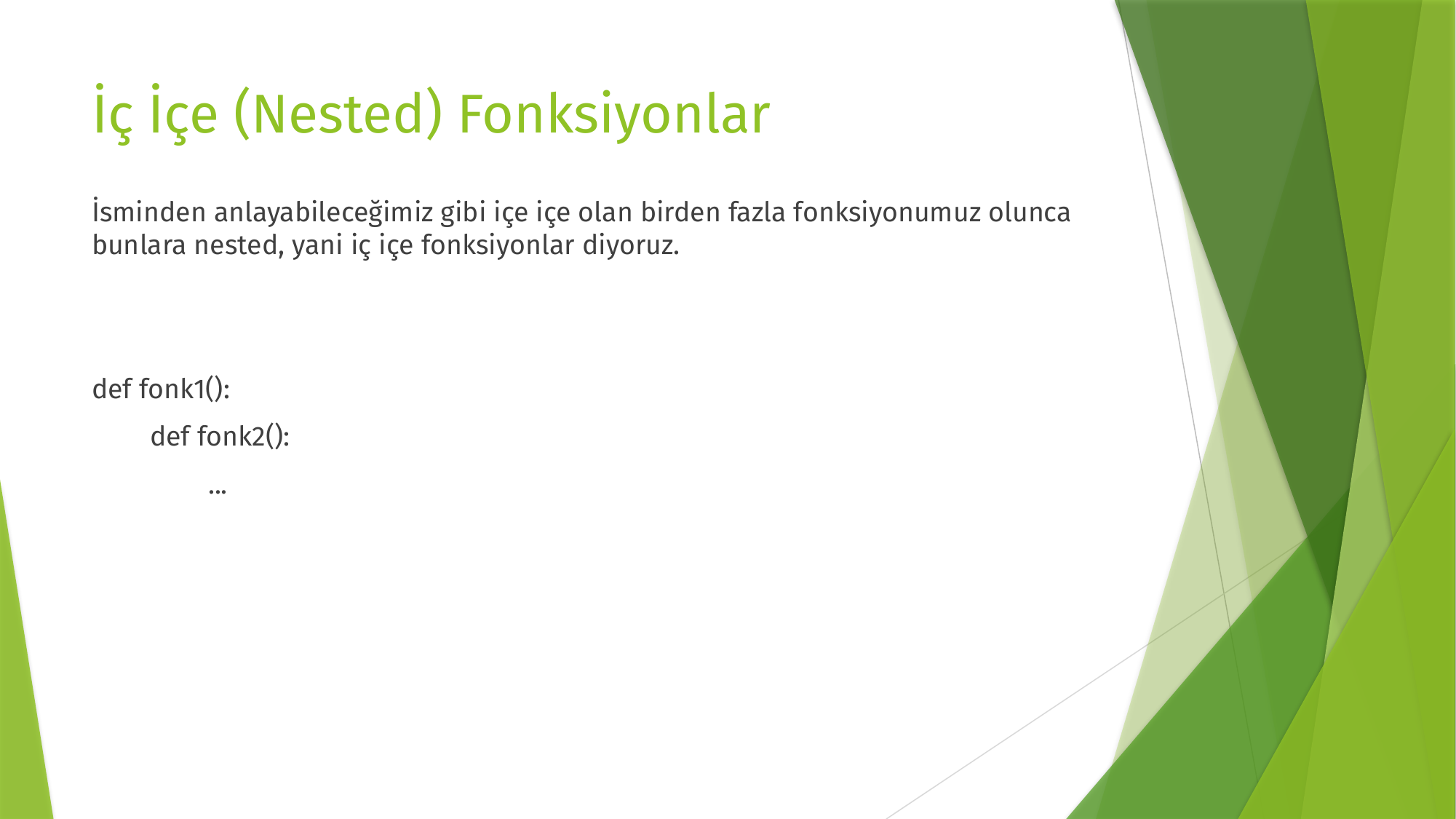

# İç İçe (Nested) Fonksiyonlar
İsminden anlayabileceğimiz gibi içe içe olan birden fazla fonksiyonumuz olunca bunlara nested, yani iç içe fonksiyonlar diyoruz.

def fonk1():
        def fonk2():
                ...